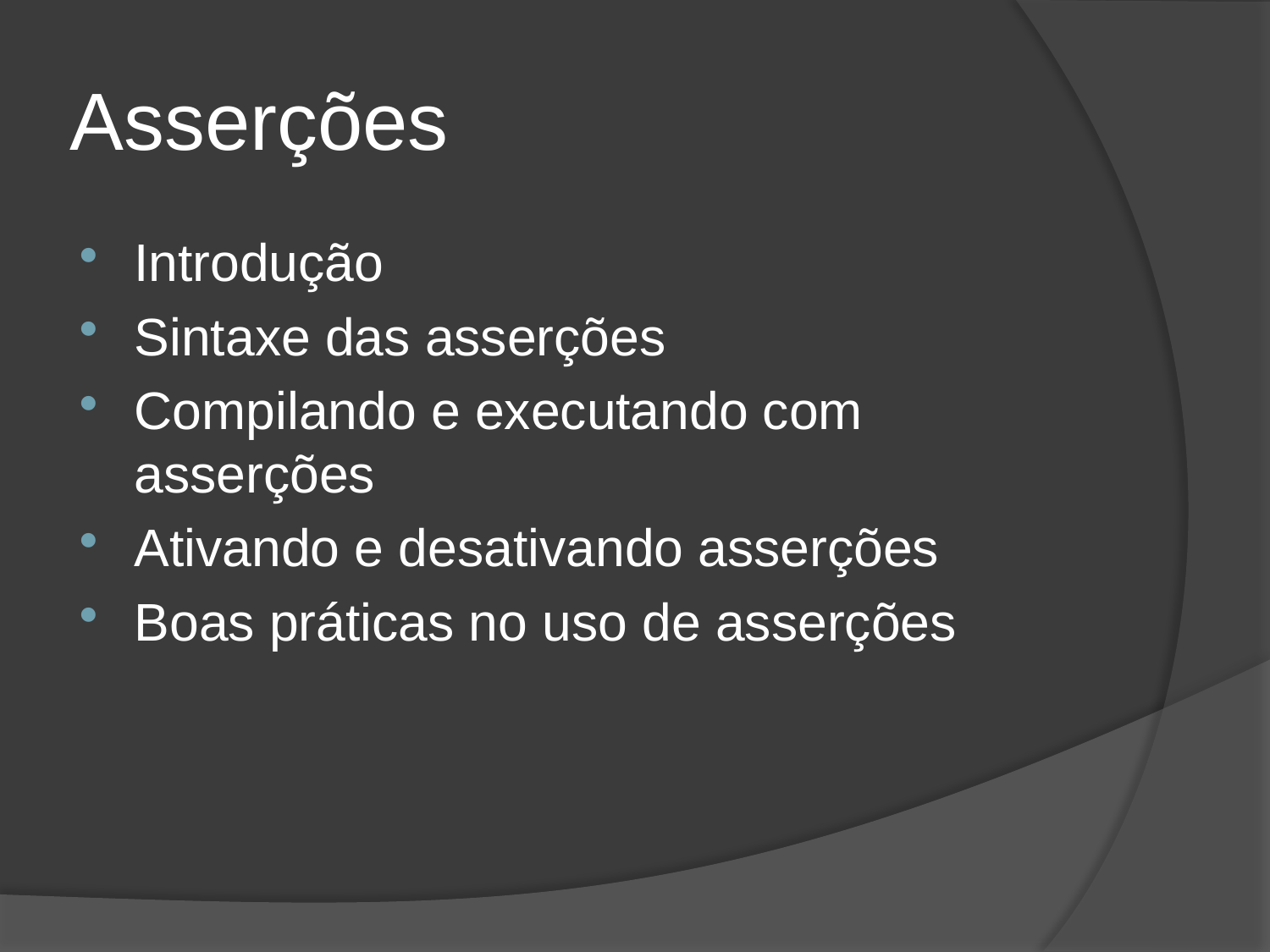

# Asserções
Introdução
Sintaxe das asserções
Compilando e executando com asserções
Ativando e desativando asserções
Boas práticas no uso de asserções